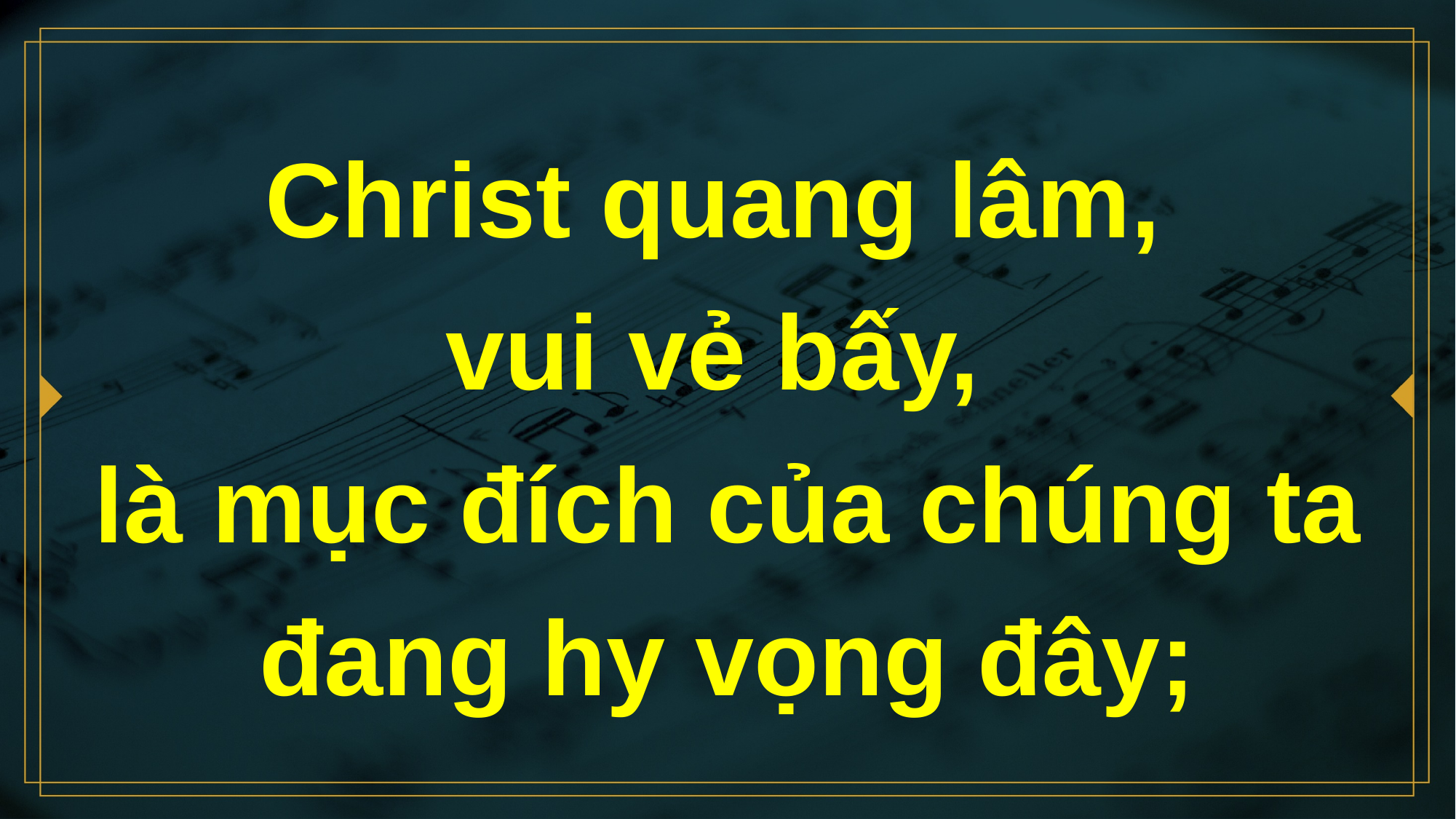

# Christ quang lâm, vui vẻ bấy, là mục đích của chúng ta đang hy vọng đây;